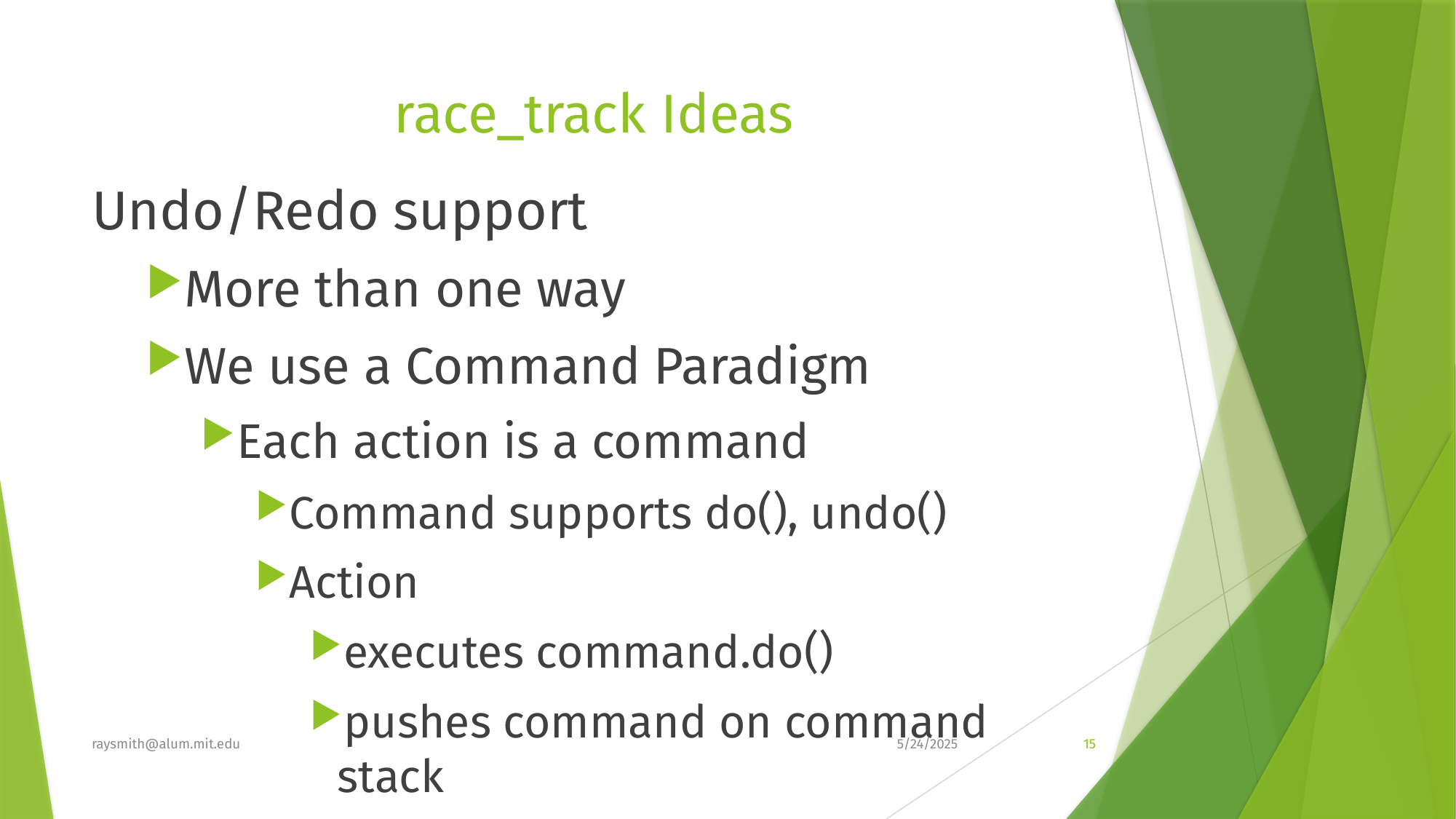

# race_track Ideas
Undo/Redo support
More than one way
We use a Command Paradigm
Each action is a command
Command supports do(), undo()
Action
executes command.do()
pushes command on command stack
raysmith@alum.mit.edu
5/24/2025
15